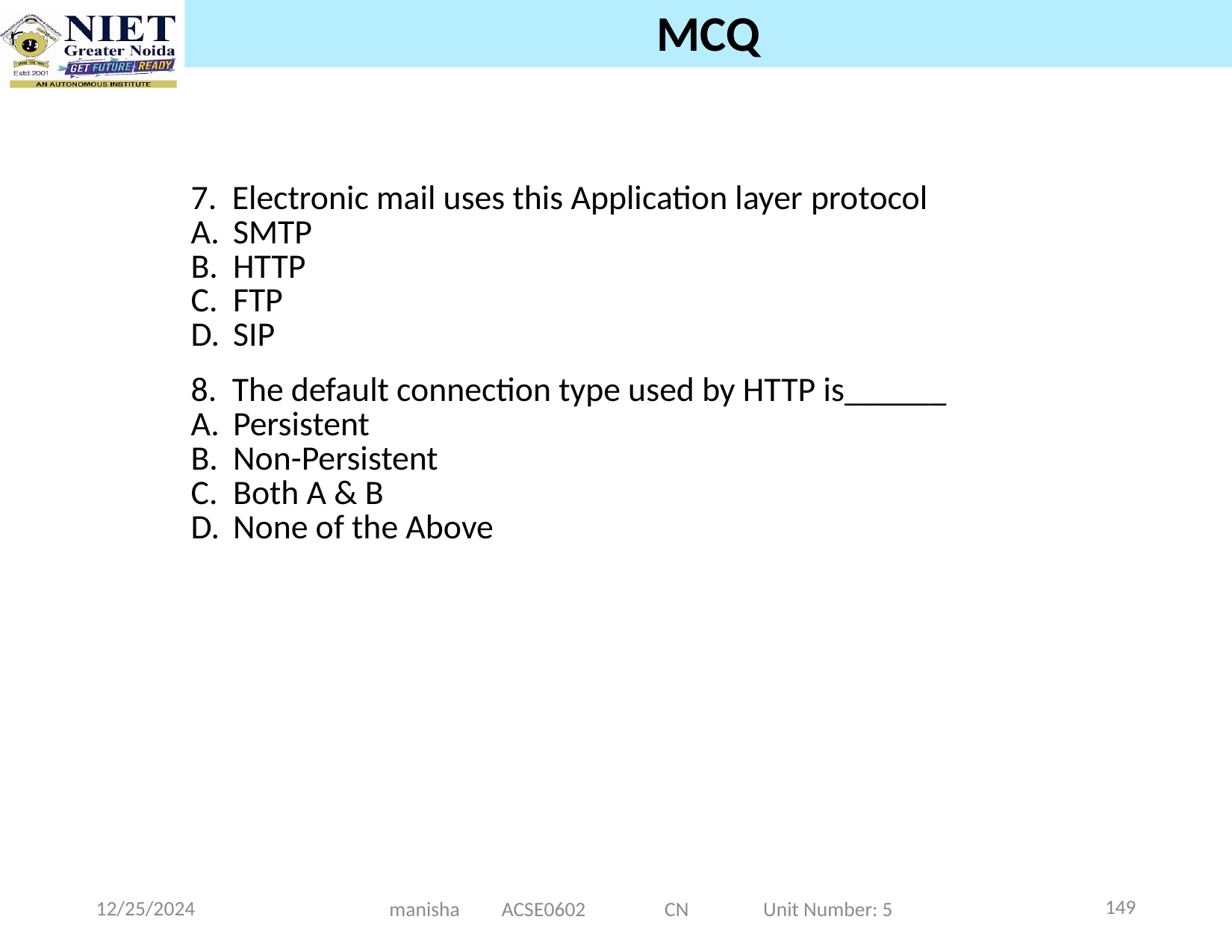

# MCQ
| 7. Electronic mail uses this Application layer protocol SMTP HTTP FTP SIP |
| --- |
| 8. The default connection type used by HTTP is\_\_\_\_\_\_ Persistent Non-Persistent Both A & B None of the Above |
149
12/25/2024
manisha         ACSE0602                 CN                Unit Number: 5